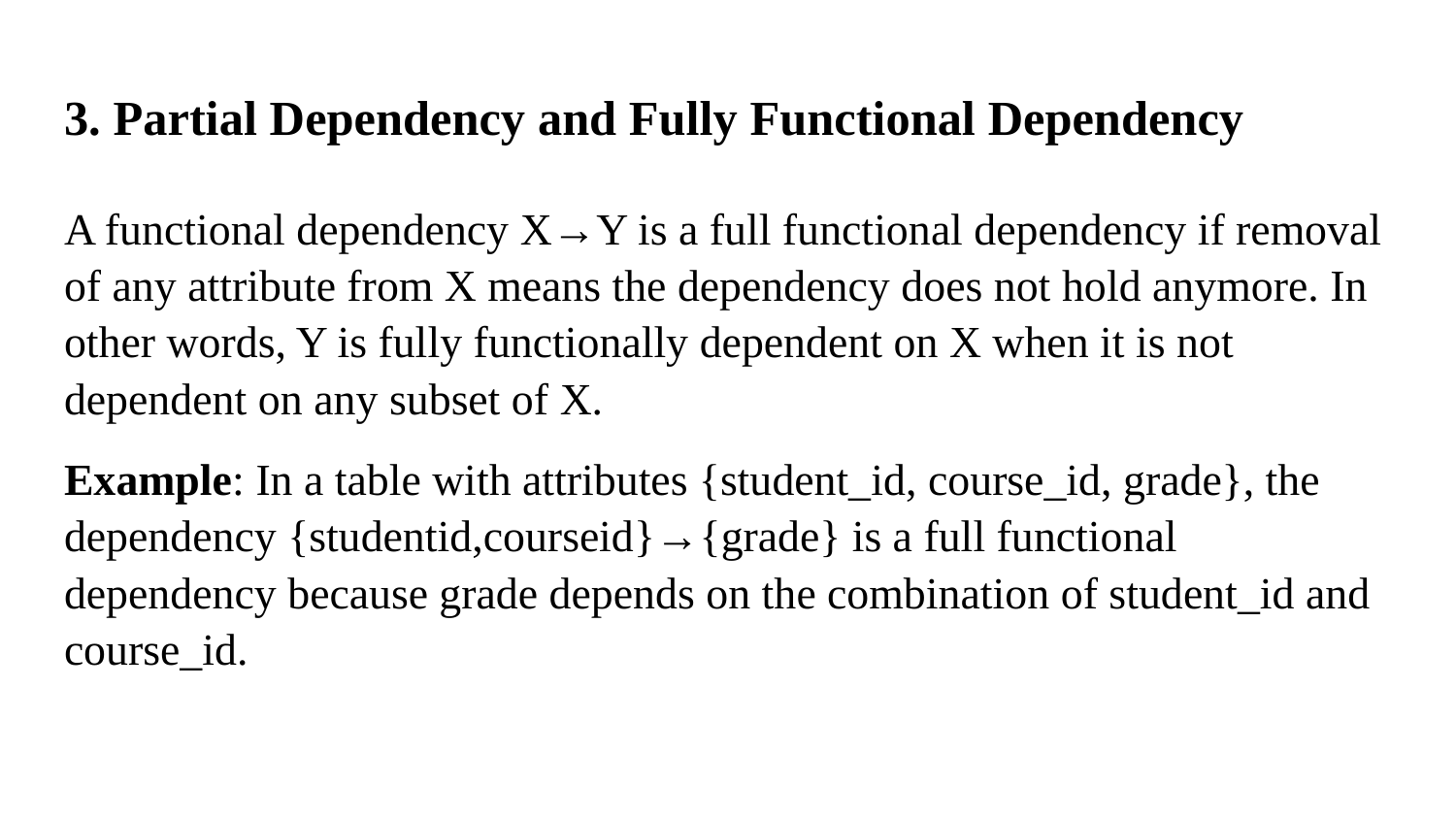

# 3. Partial Dependency and Fully Functional Dependency
A functional dependency X→Y is a full functional dependency if removal of any attribute from X means the dependency does not hold anymore. In other words, Y is fully functionally dependent on X when it is not dependent on any subset of X.
Example: In a table with attributes {student_id, course_id, grade}, the dependency {studentid,courseid}→{grade} is a full functional dependency because grade depends on the combination of student_id and course_id.